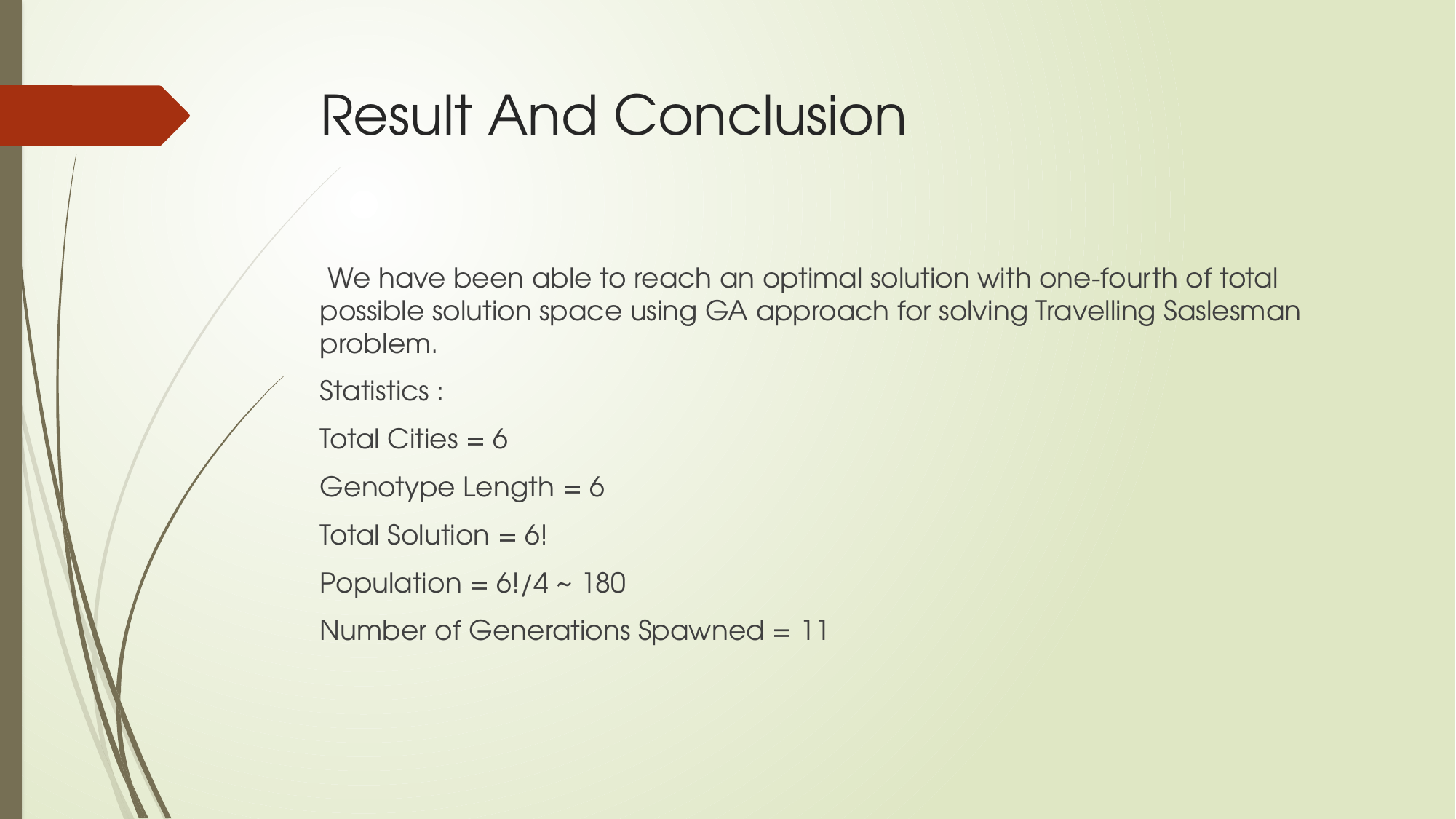

# Result And Conclusion
 We have been able to reach an optimal solution with one-fourth of total possible solution space using GA approach for solving Travelling Saslesman problem.
Statistics :
Total Cities = 6
Genotype Length = 6
Total Solution = 6!
Population = 6!/4 ~ 180
Number of Generations Spawned = 11